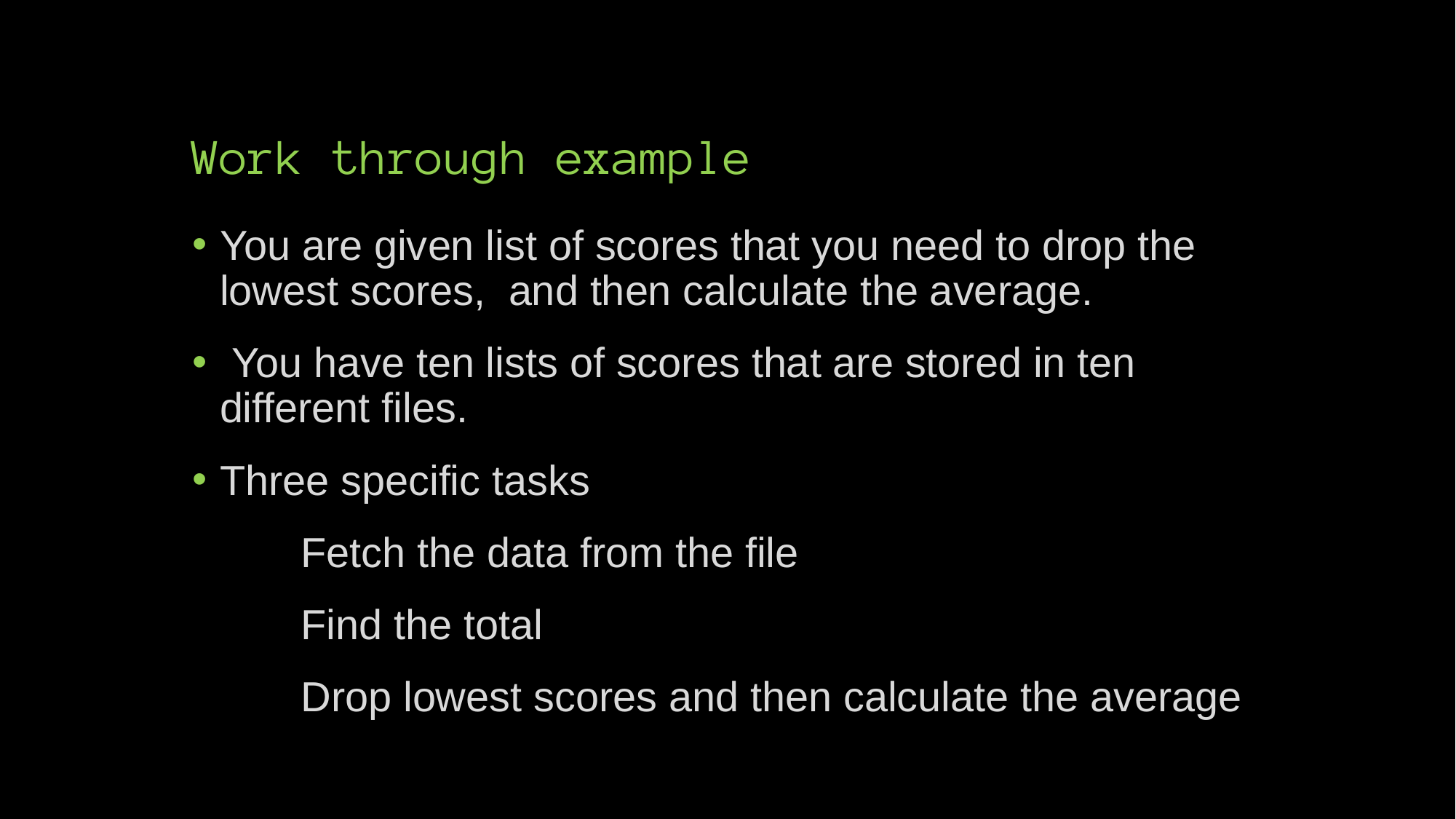

# Work through example
You are given list of scores that you need to drop the lowest scores,  and then calculate the average.
 You have ten lists of scores that are stored in ten different files.
Three specific tasks
	Fetch the data from the file
	Find the total
	Drop lowest scores and then calculate the average